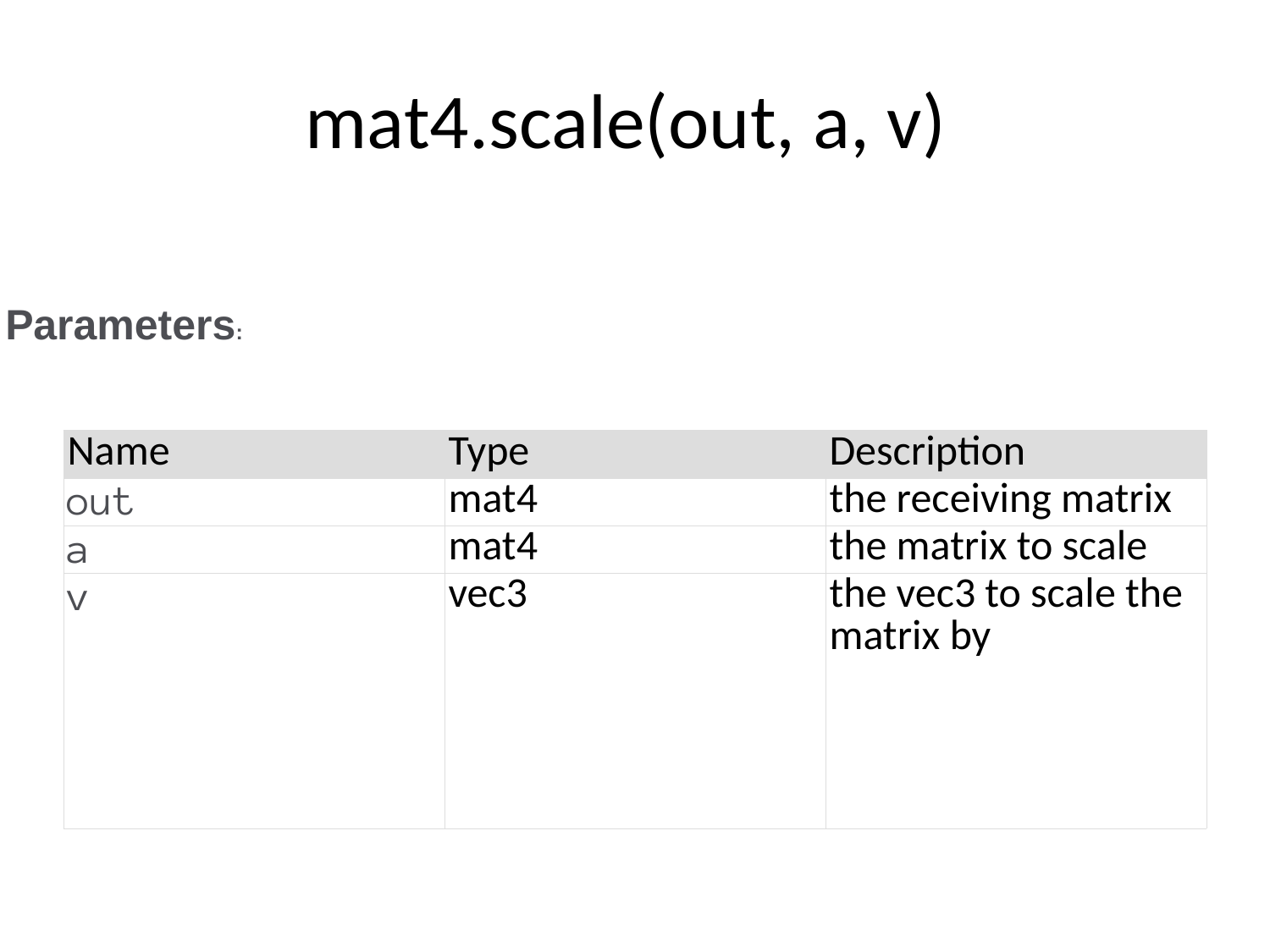

# mat4.scale(out, a, v)
Parameters:

| Name | Type | Description |
| --- | --- | --- |
| out | mat4 | the receiving matrix |
| a | mat4 | the matrix to scale |
| v | vec3 | the vec3 to scale the matrix by |